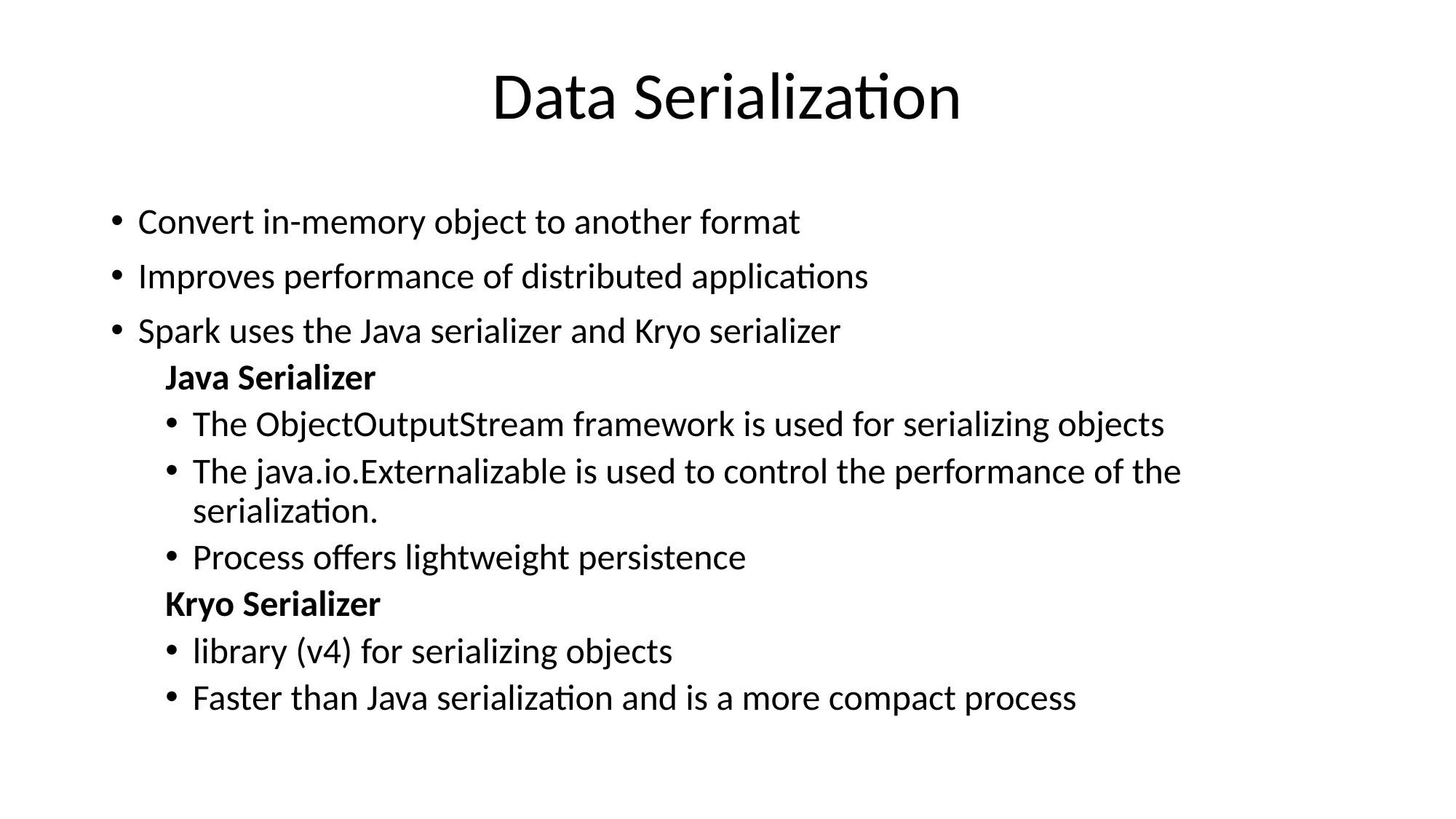

# Data Serialization
Convert in-memory object to another format
Improves performance of distributed applications
Spark uses the Java serializer and Kryo serializer
Java Serializer
The ObjectOutputStream framework is used for serializing objects
The java.io.Externalizable is used to control the performance of the serialization.
Process offers lightweight persistence
Kryo Serializer
library (v4) for serializing objects
Faster than Java serialization and is a more compact process